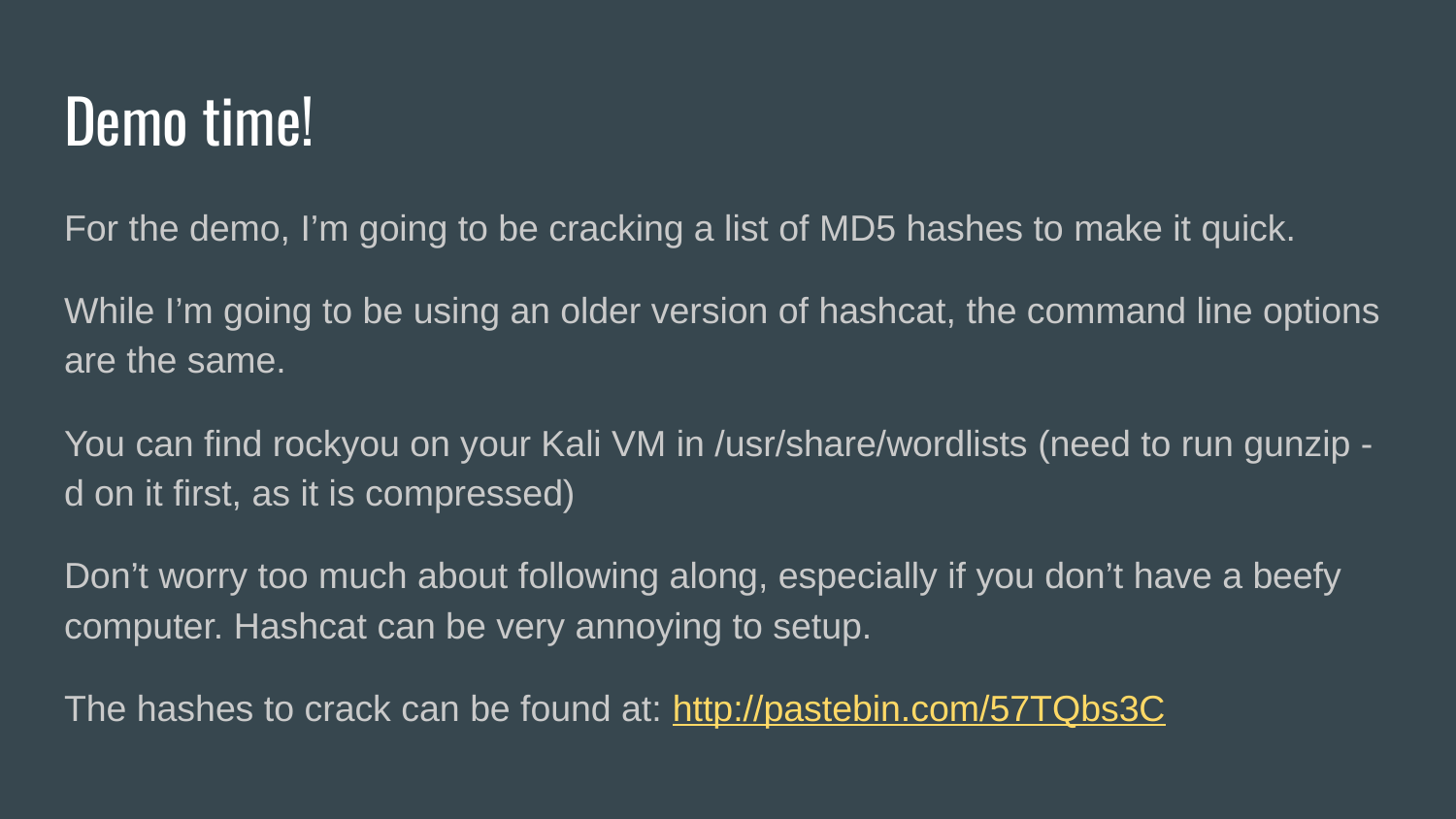

# Demo time!
For the demo, I’m going to be cracking a list of MD5 hashes to make it quick.
While I’m going to be using an older version of hashcat, the command line options are the same.
You can find rockyou on your Kali VM in /usr/share/wordlists (need to run gunzip -d on it first, as it is compressed)
Don’t worry too much about following along, especially if you don’t have a beefy computer. Hashcat can be very annoying to setup.
The hashes to crack can be found at: http://pastebin.com/57TQbs3C